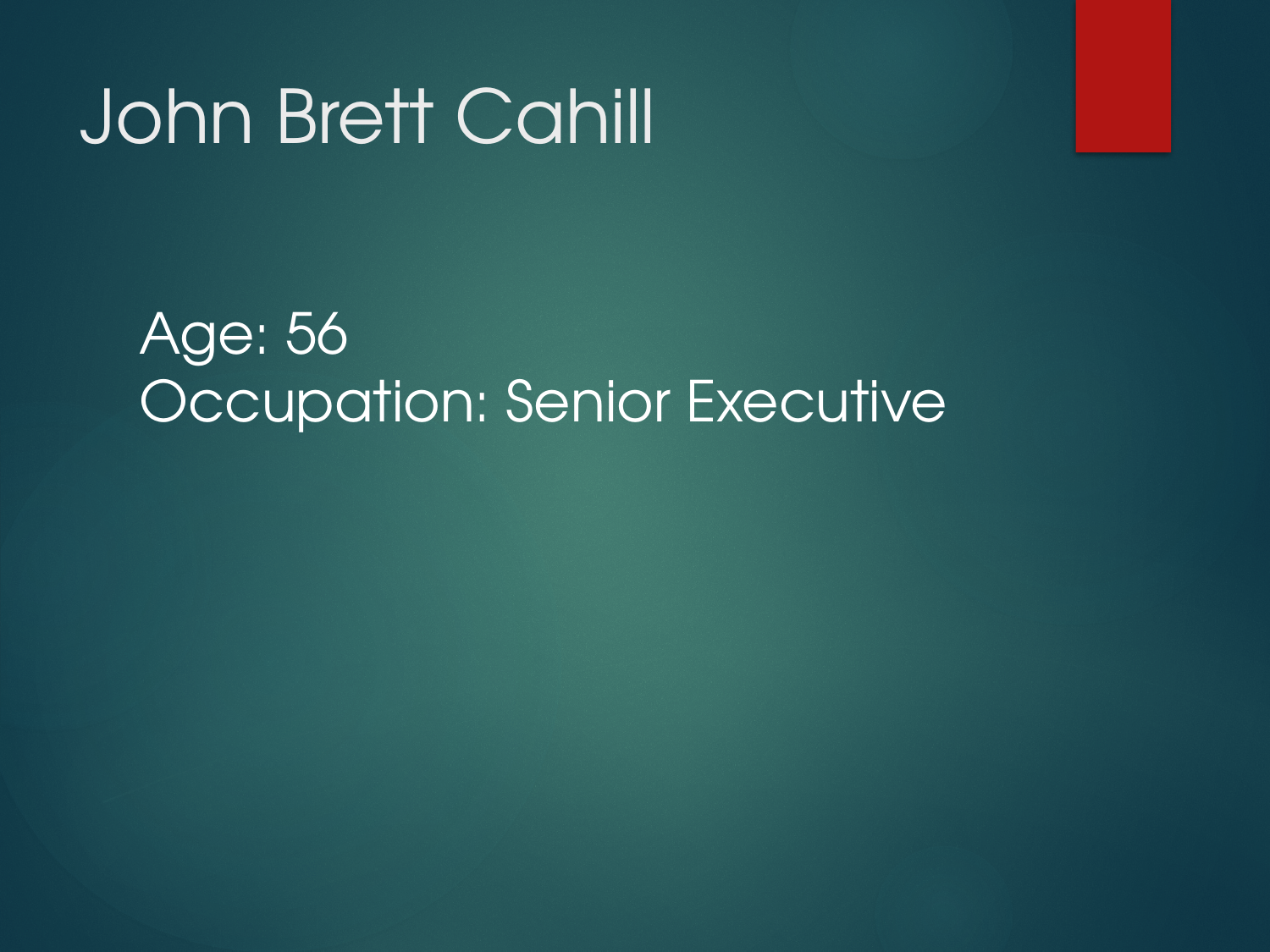

# John Brett Cahill

Age: 56
Occupation: Senior Executive